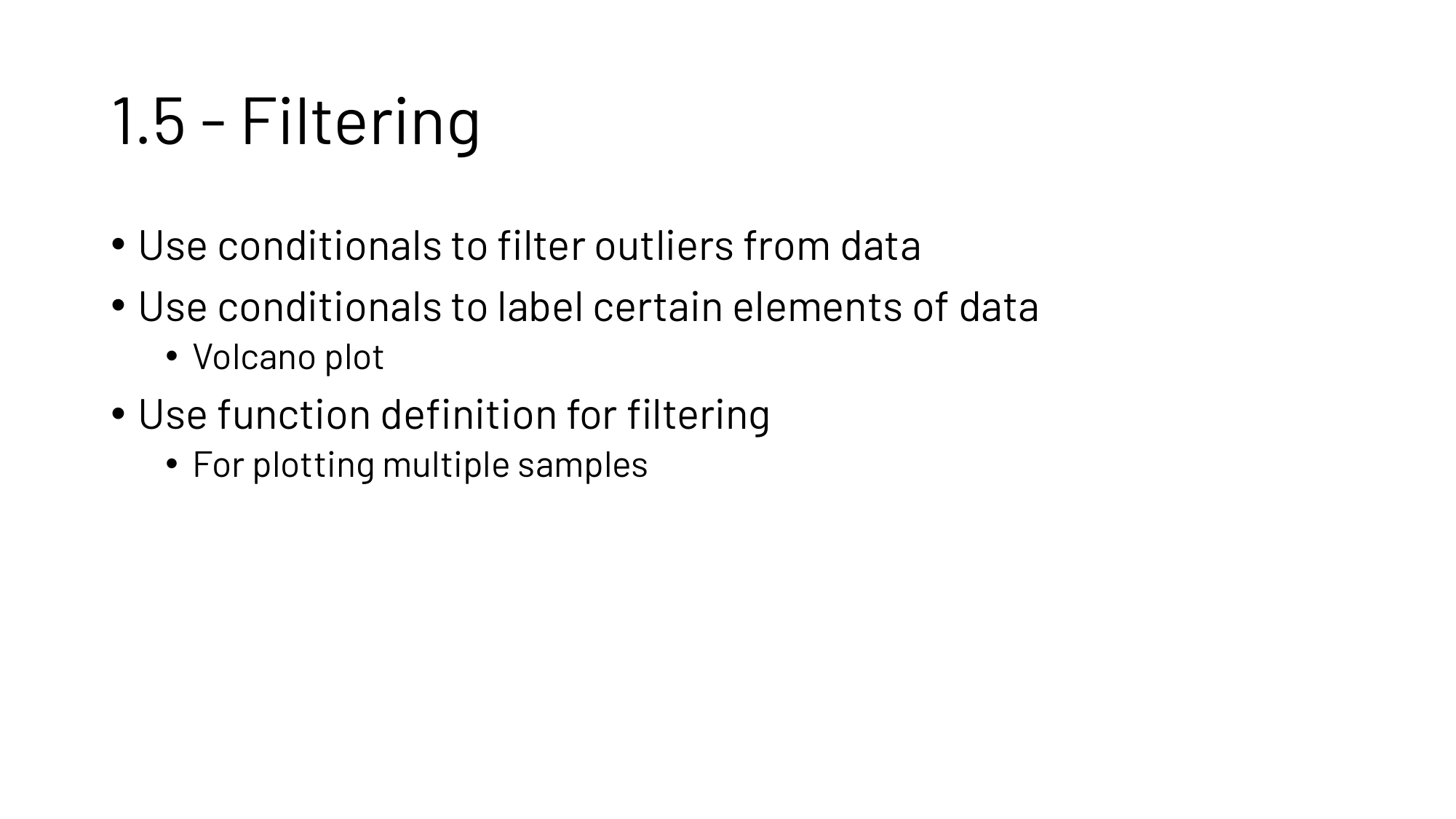

# 1.5 - Filtering
Use conditionals to filter outliers from data
Use conditionals to label certain elements of data
Volcano plot
Use function definition for filtering
For plotting multiple samples